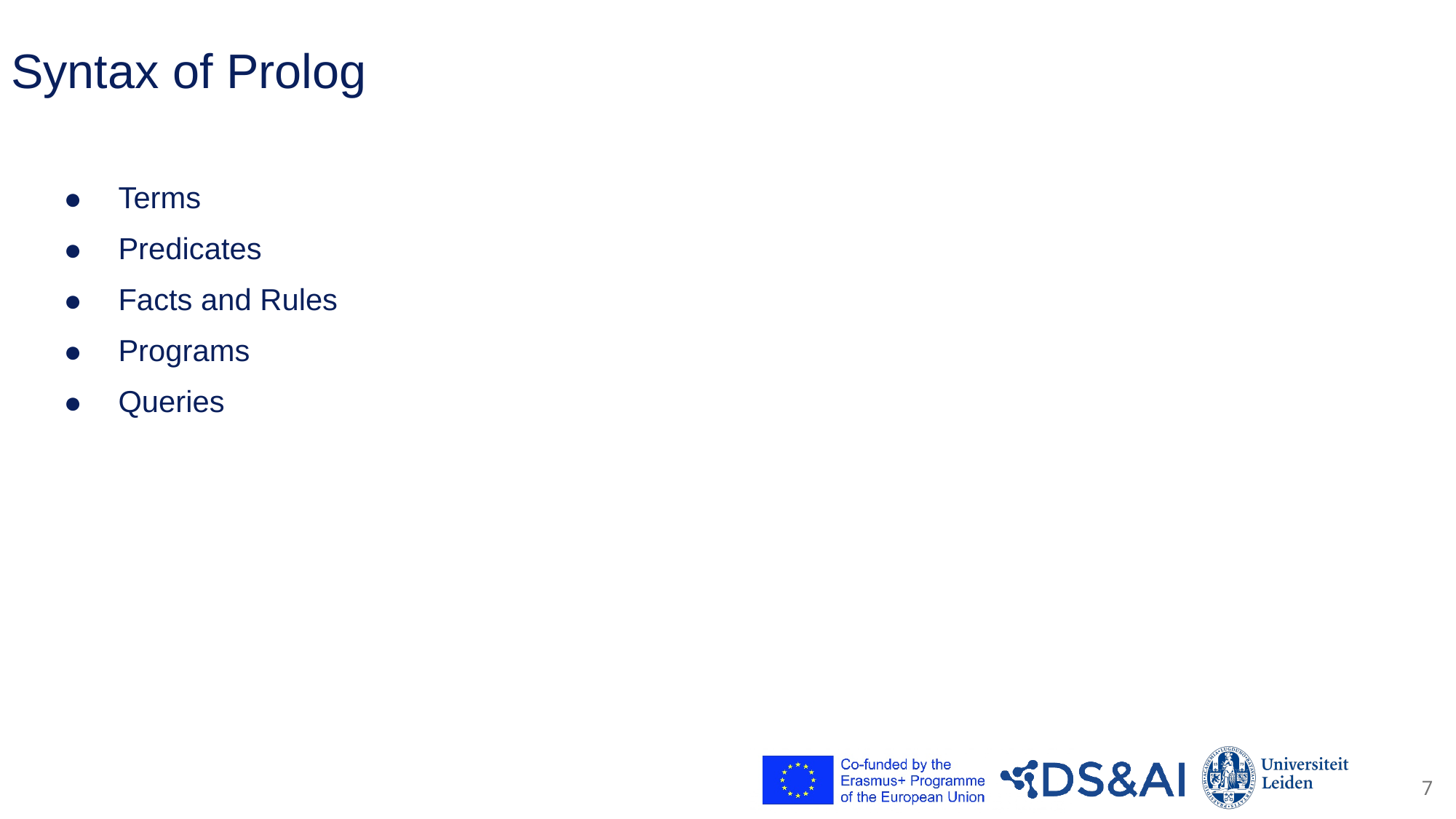

# Syntax of Prolog
Terms
Predicates
Facts and Rules
Programs
Queries
7